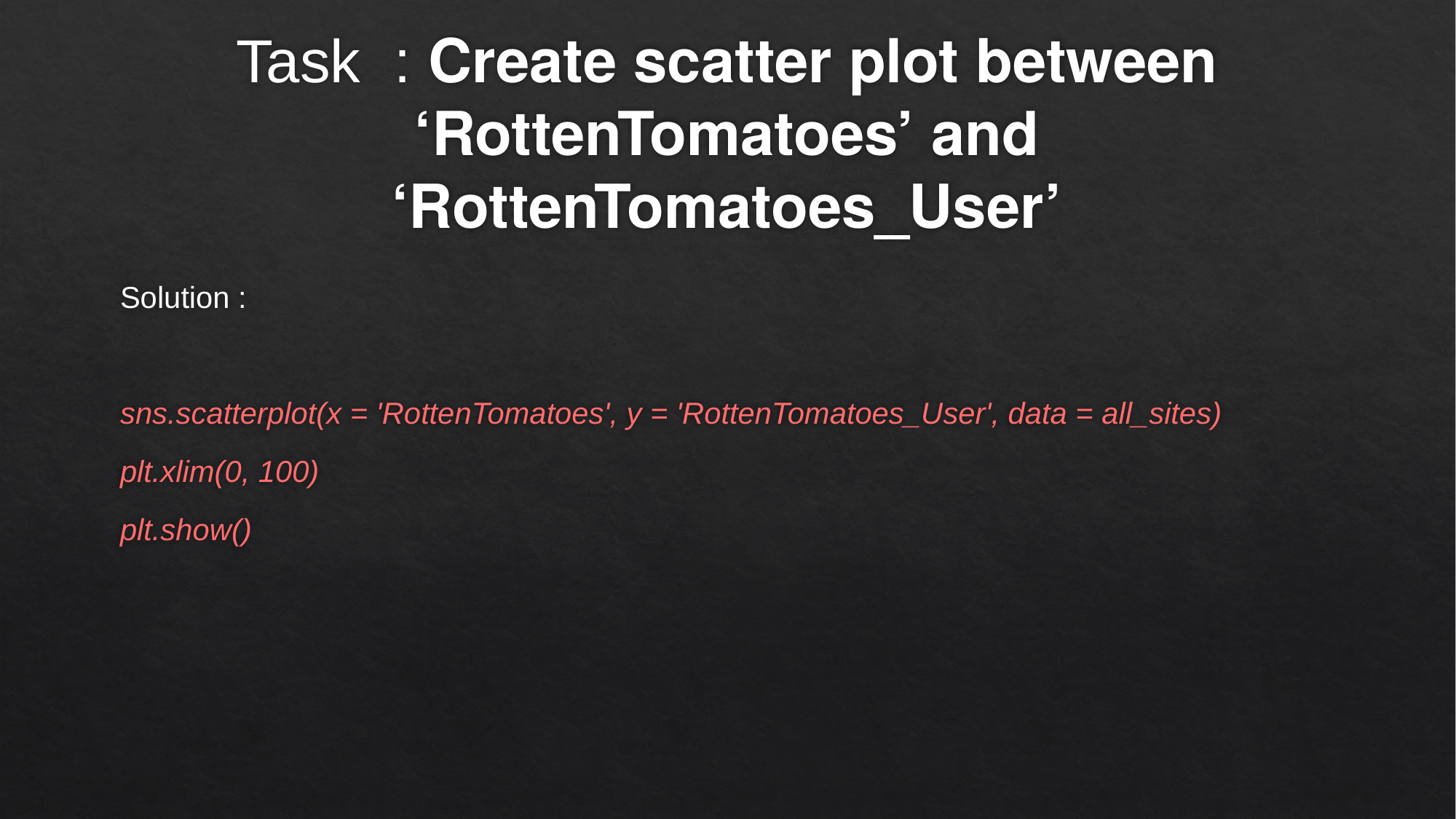

# Task  : Create scatter plot between ‘RottenTomatoes’ and ‘RottenTomatoes_User’
Solution :

sns.scatterplot(x = 'RottenTomatoes', y = 'RottenTomatoes_User', data = all_sites)
plt.xlim(0, 100)
plt.show()